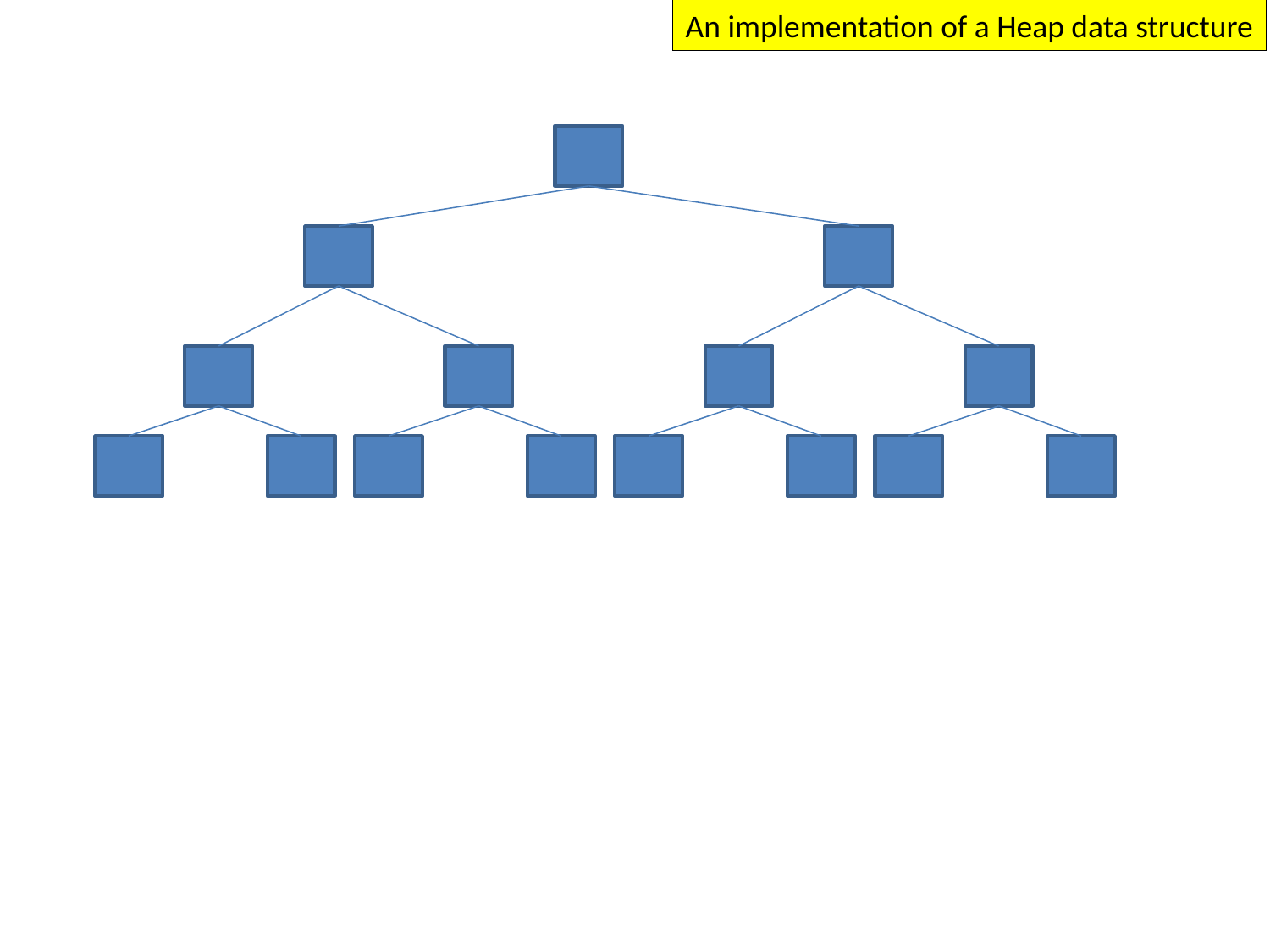

An implementation of a Heap data structure